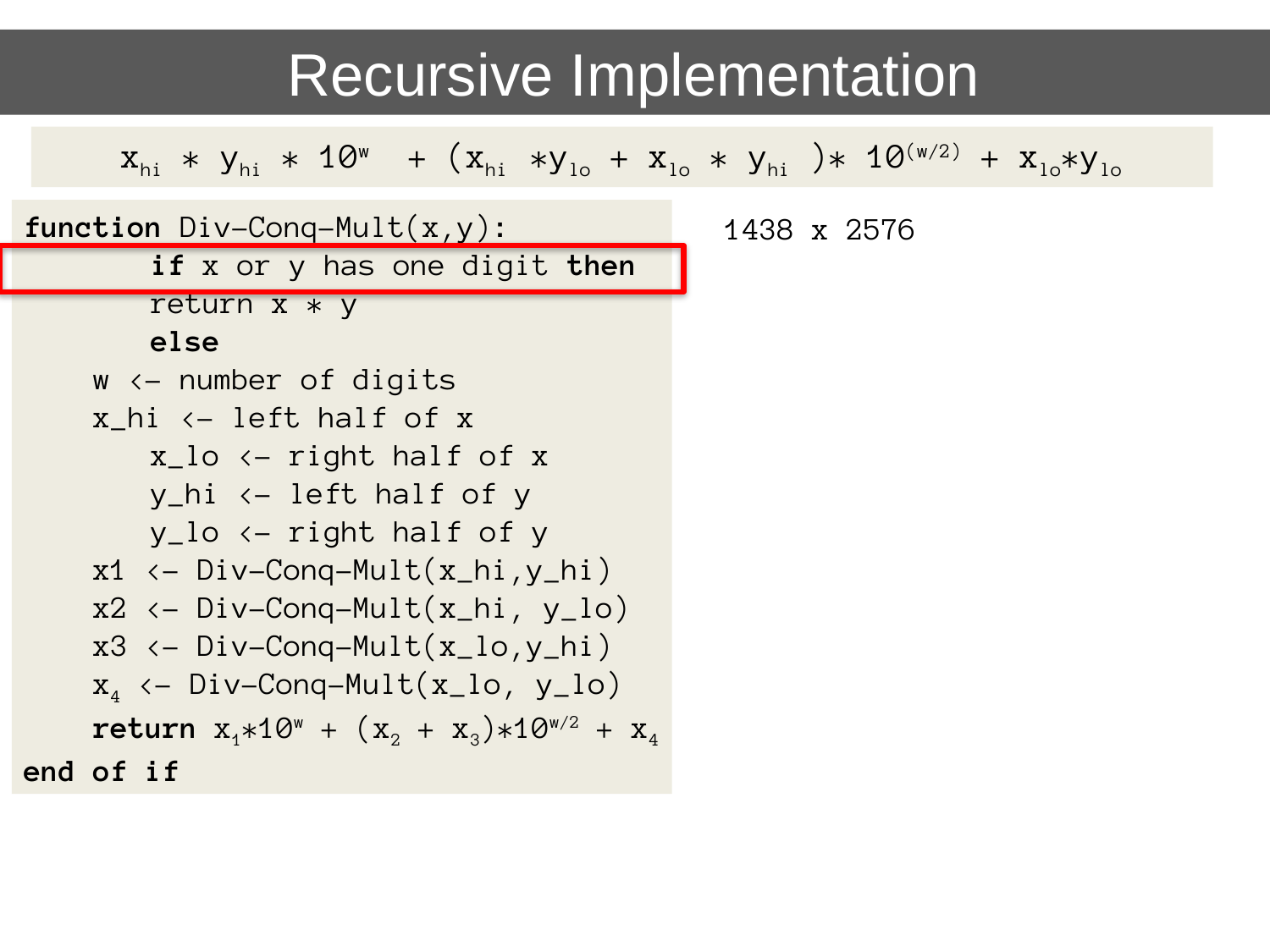

# Recursive Implementation
xhi * yhi * 10w  + (xhi  *ylo + xlo * yhi )* 10(w/2) + xlo*ylo
function Div-Conq-Mult(x,y):
	if x or y has one digit then
    	return x * y
	else
    w <- number of digits
    x_hi <- left half of x
	x_lo <- right half of x
	y_hi <- left half of y
	y_lo <- right half of y
    x1 <- Div-Conq-Mult(x_hi,y_hi)
    x2 <- Div-Conq-Mult(x_hi, y_lo)
    x3 <- Div-Conq-Mult(x_lo,y_hi)
    x4 <- Div-Conq-Mult(x_lo, y_lo)
    return x1*10w + (x2 + x3)*10w/2 + x4
end of if
1438 x 2576